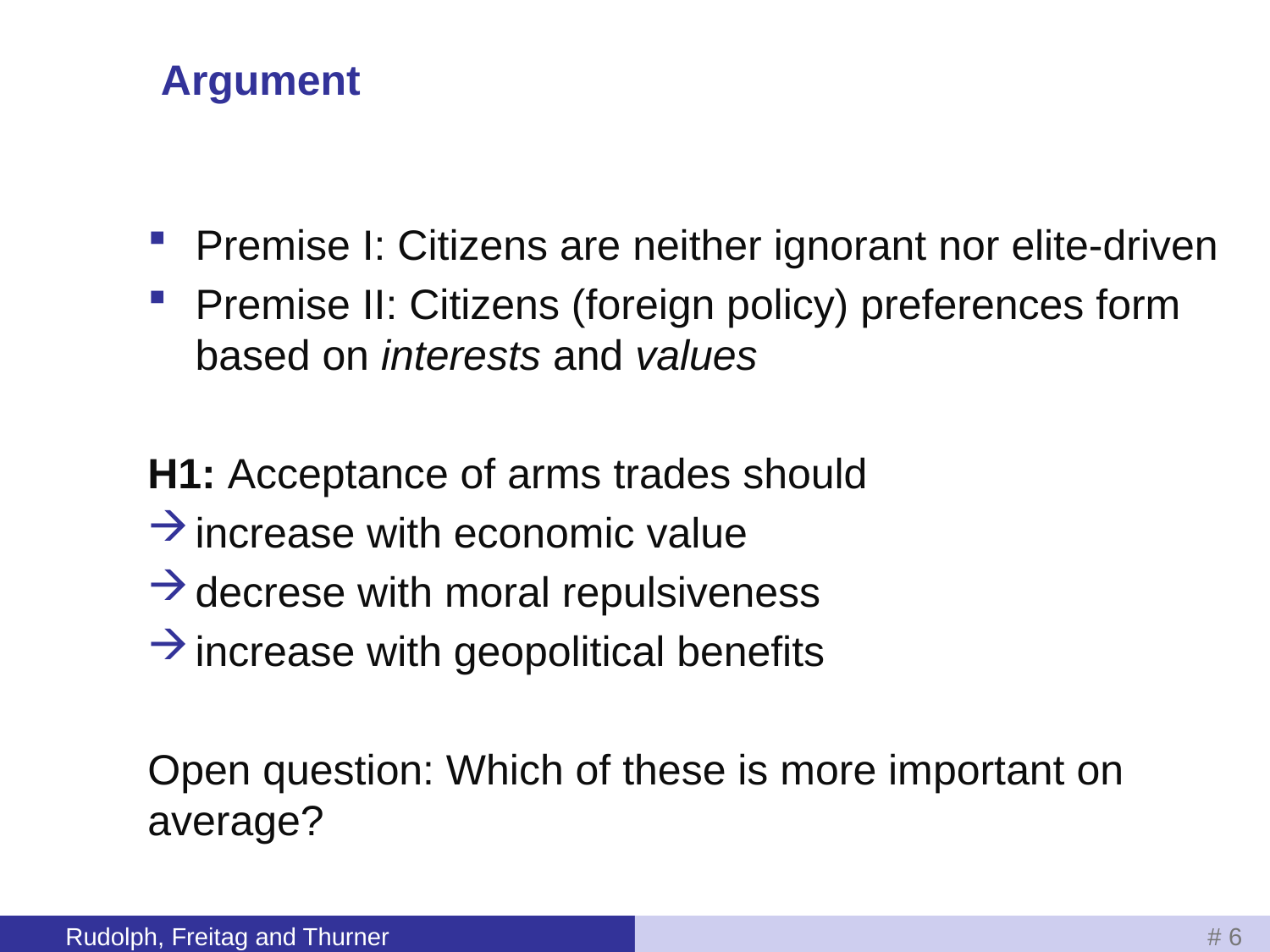

# Argument
Premise I: Citizens are neither ignorant nor elite-driven
Premise II: Citizens (foreign policy) preferences form based on interests and values

H1: Acceptance of arms trades should
increase with economic value
decrese with moral repulsiveness
increase with geopolitical benefits

Open question: Which of these is more important on average?
Rudolph, Freitag and Thurner
# 6